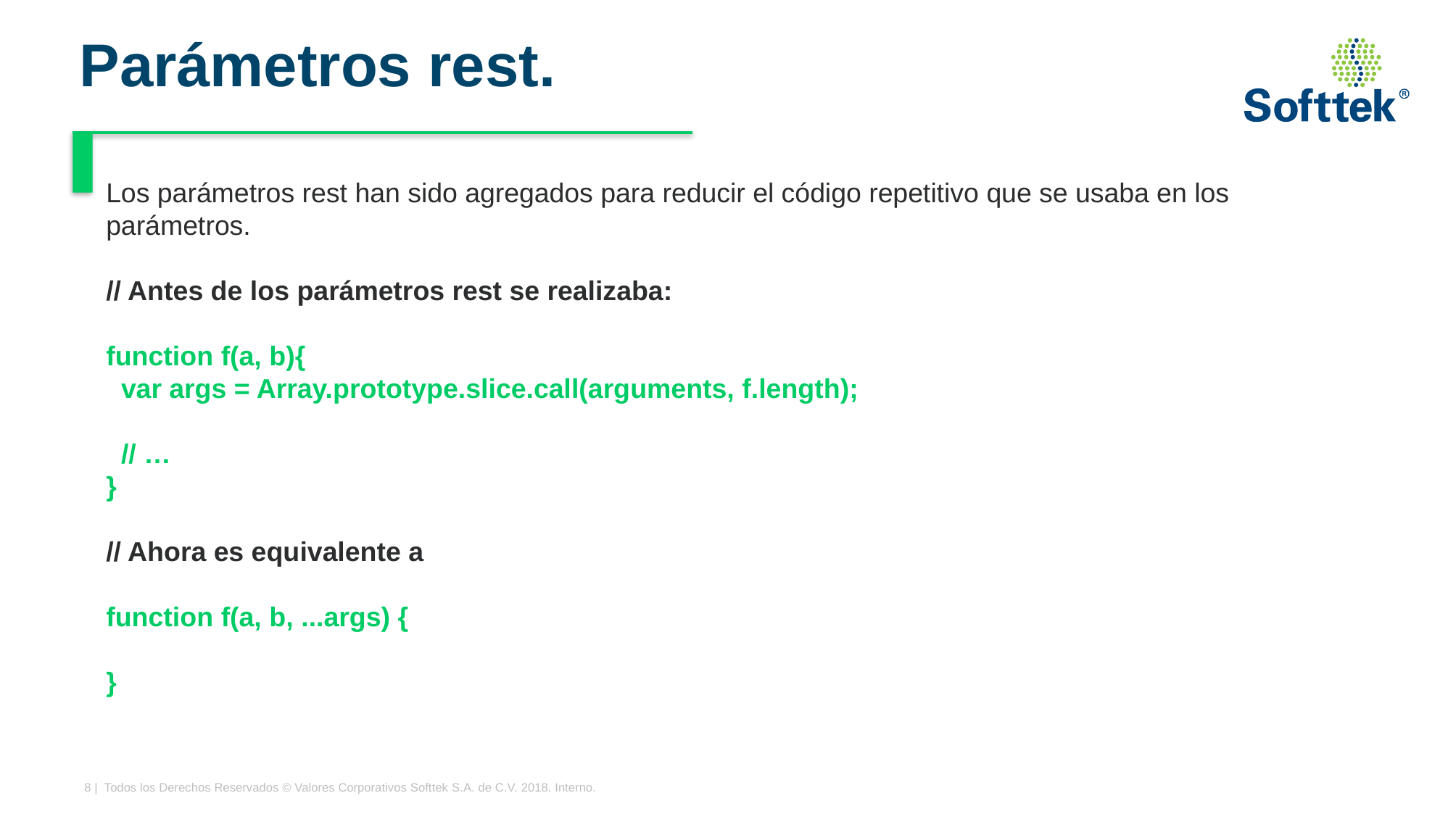

# Parámetros rest.

Los parámetros rest han sido agregados para reducir el código repetitivo que se usaba en los parámetros.

// Antes de los parámetros rest se realizaba:

function f(a, b){
  var args = Array.prototype.slice.call(arguments, f.length);

  // …
}

// Ahora es equivalente a

function f(a, b, ...args) {

}